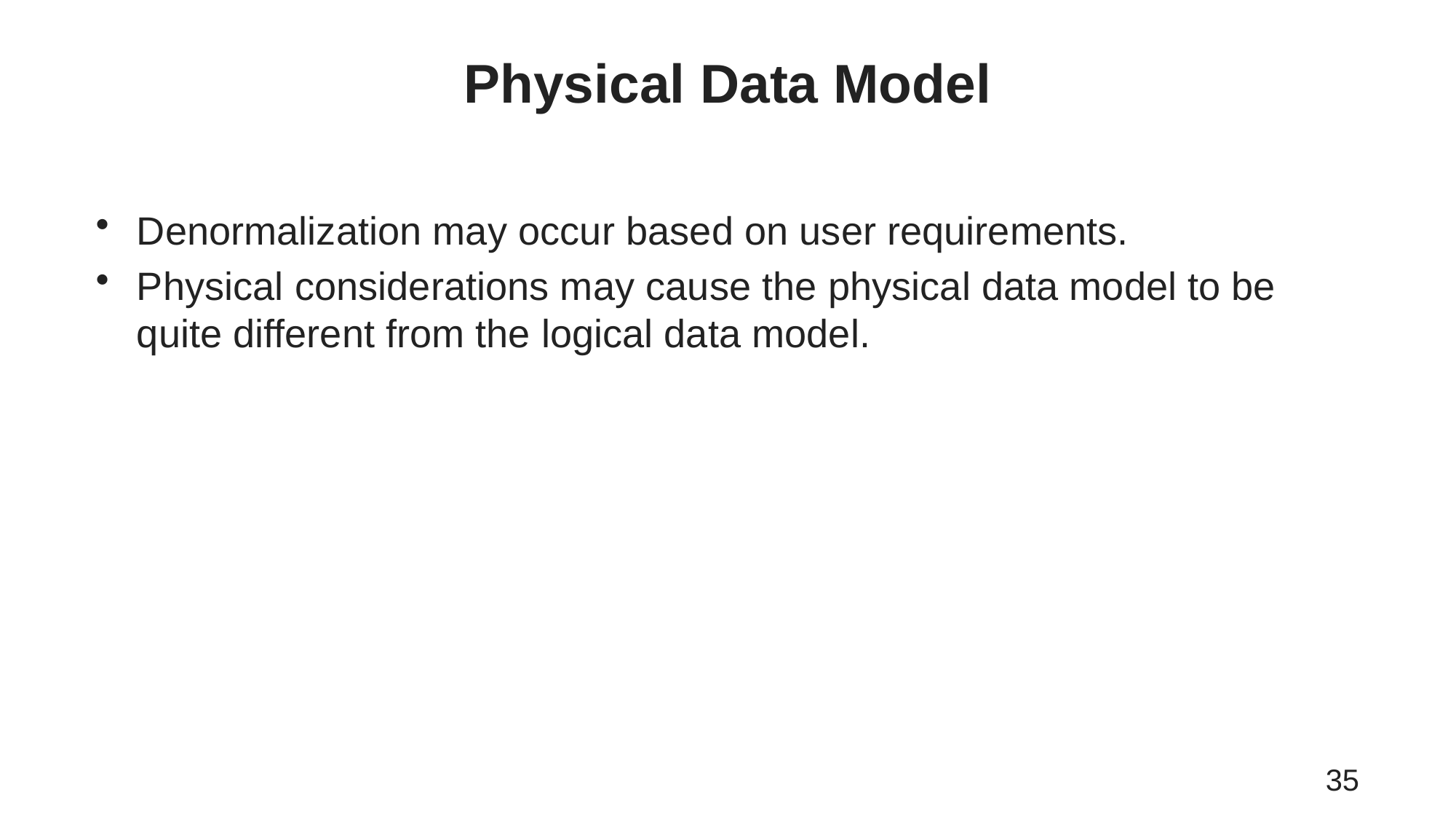

# Physical Data Model
Denormalization may occur based on user requirements.
Physical considerations may cause the physical data model to be quite different from the logical data model.

35